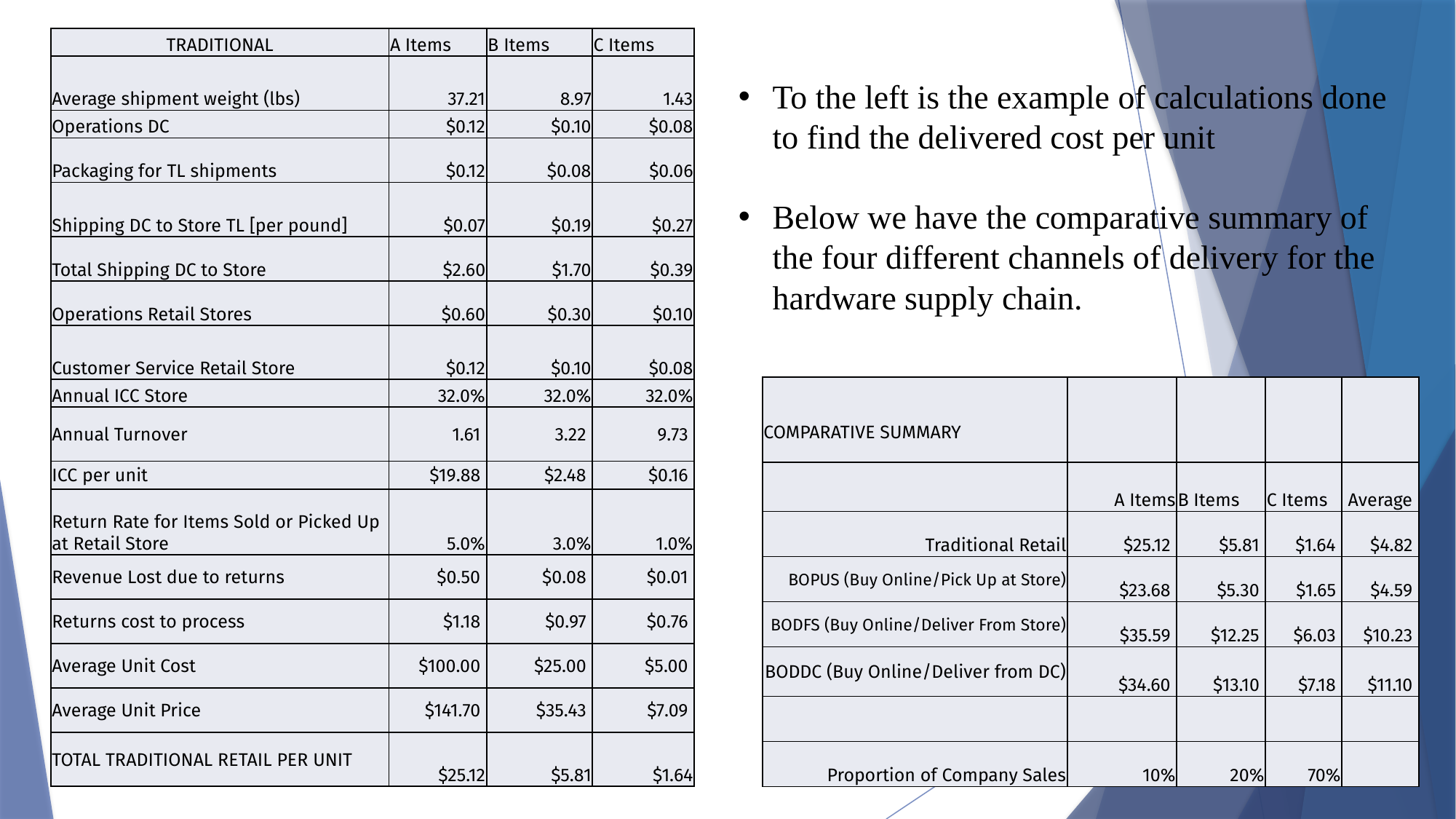

| TRADITIONAL | A Items | B Items | C Items |
| --- | --- | --- | --- |
| Average shipment weight (lbs) | 37.21 | 8.97 | 1.43 |
| Operations DC | $0.12 | $0.10 | $0.08 |
| Packaging for TL shipments | $0.12 | $0.08 | $0.06 |
| Shipping DC to Store TL [per pound] | $0.07 | $0.19 | $0.27 |
| Total Shipping DC to Store | $2.60 | $1.70 | $0.39 |
| Operations Retail Stores | $0.60 | $0.30 | $0.10 |
| Customer Service Retail Store | $0.12 | $0.10 | $0.08 |
| Annual ICC Store | 32.0% | 32.0% | 32.0% |
| Annual Turnover | 1.61 | 3.22 | 9.73 |
| ICC per unit | $19.88 | $2.48 | $0.16 |
| Return Rate for Items Sold or Picked Up at Retail Store | 5.0% | 3.0% | 1.0% |
| Revenue Lost due to returns | $0.50 | $0.08 | $0.01 |
| Returns cost to process | $1.18 | $0.97 | $0.76 |
| Average Unit Cost | $100.00 | $25.00 | $5.00 |
| Average Unit Price | $141.70 | $35.43 | $7.09 |
| TOTAL TRADITIONAL RETAIL PER UNIT | $25.12 | $5.81 | $1.64 |
To the left is the example of calculations done to find the delivered cost per unit

Below we have the comparative summary of the four different channels of delivery for the hardware supply chain.
| COMPARATIVE SUMMARY |  |  |  |  |
| --- | --- | --- | --- | --- |
|  | A Items | B Items | C Items | Average |
| Traditional Retail | $25.12 | $5.81 | $1.64 | $4.82 |
| BOPUS (Buy Online/Pick Up at Store) | $23.68 | $5.30 | $1.65 | $4.59 |
| BODFS (Buy Online/Deliver From Store) | $35.59 | $12.25 | $6.03 | $10.23 |
| BODDC (Buy Online/Deliver from DC) | $34.60 | $13.10 | $7.18 | $11.10 |
|  |  |  |  |  |
| Proportion of Company Sales | 10% | 20% | 70% |  |